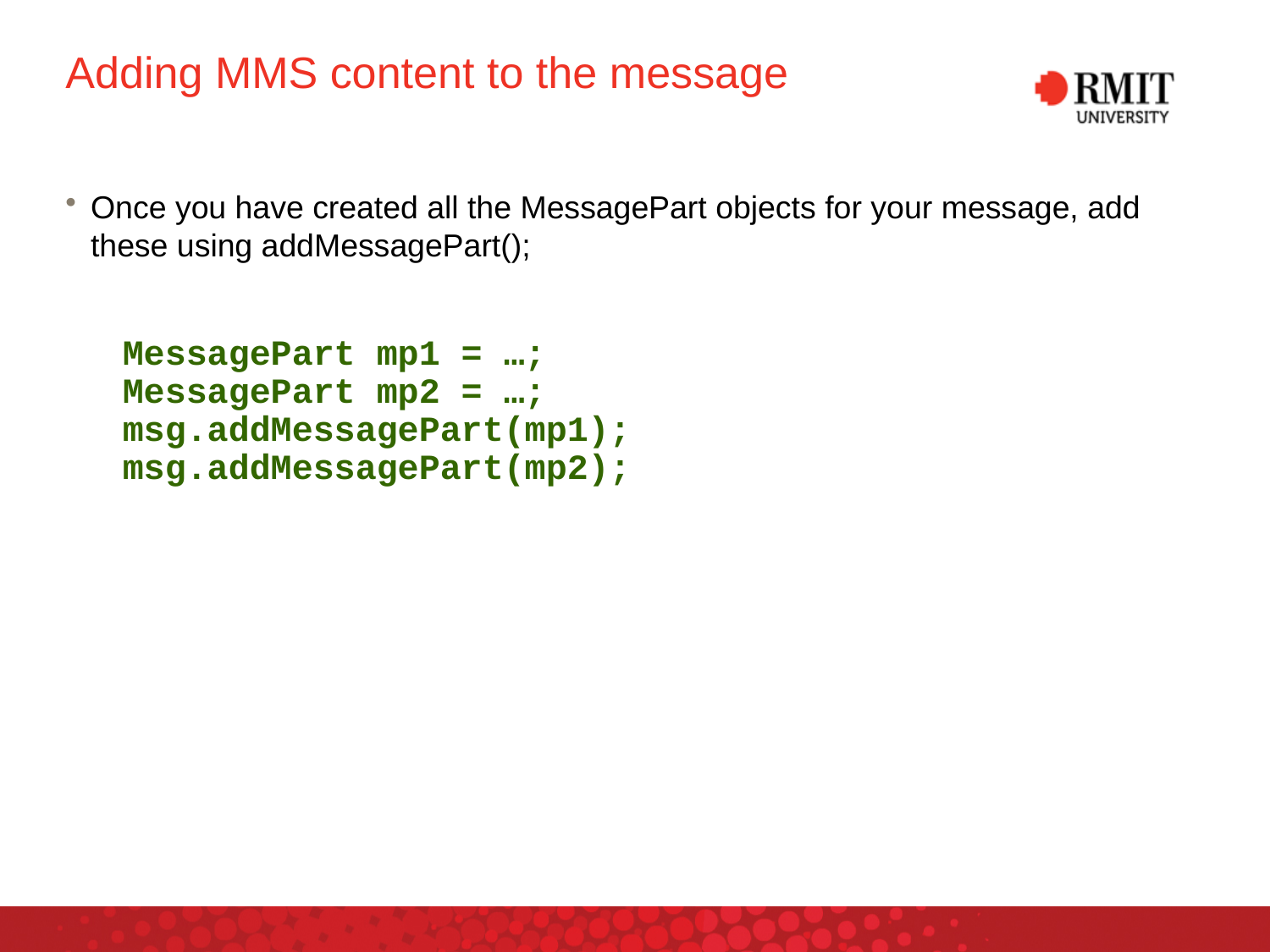

# Adding MMS content to the message
Once you have created all the MessagePart objects for your message, add these using addMessagePart();
MessagePart mp1 = …;
MessagePart mp2 = …;
msg.addMessagePart(mp1);
msg.addMessagePart(mp2);